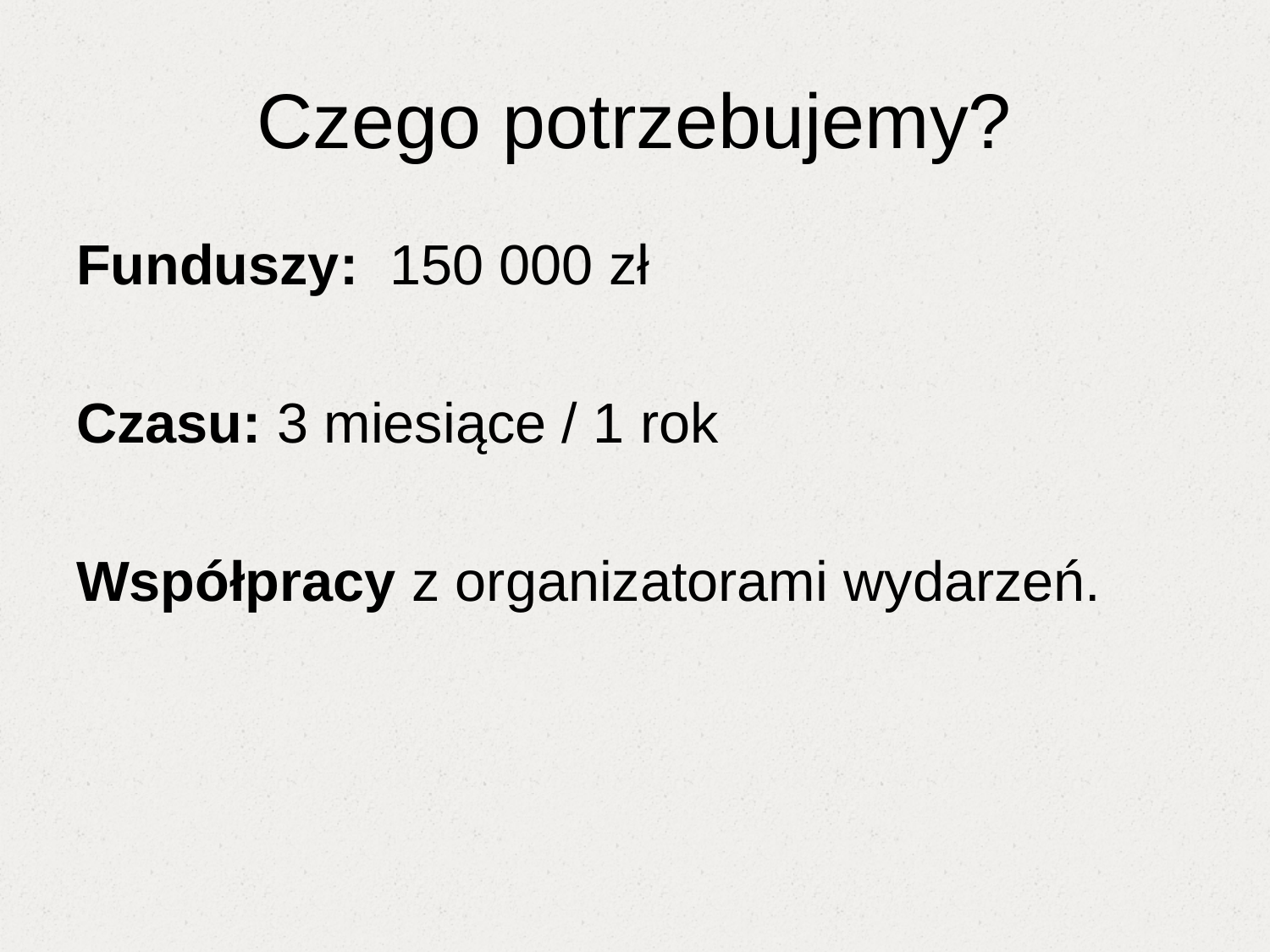

# Czego potrzebujemy?
Funduszy:  150 000 zł

Czasu: 3 miesiące / 1 rok

Współpracy z organizatorami wydarzeń.